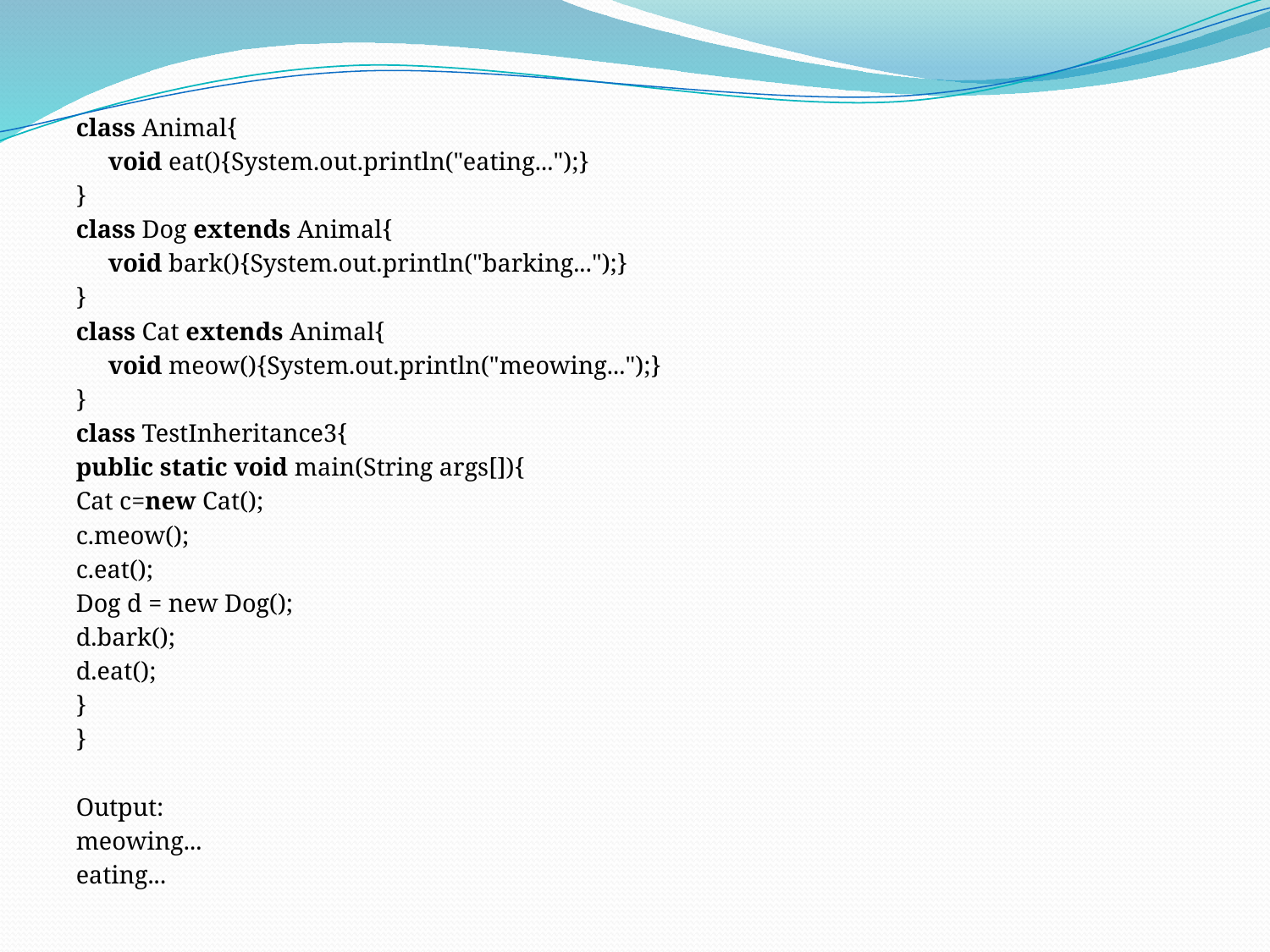

class Animal{
	void eat(){System.out.println("eating...");}
}
class Dog extends Animal{
	void bark(){System.out.println("barking...");}
}
class Cat extends Animal{
	void meow(){System.out.println("meowing...");}
}
class TestInheritance3{
public static void main(String args[]){
Cat c=new Cat();
c.meow();
c.eat();
Dog d = new Dog();
d.bark();
d.eat();
}
}

Output:
meowing...
eating...